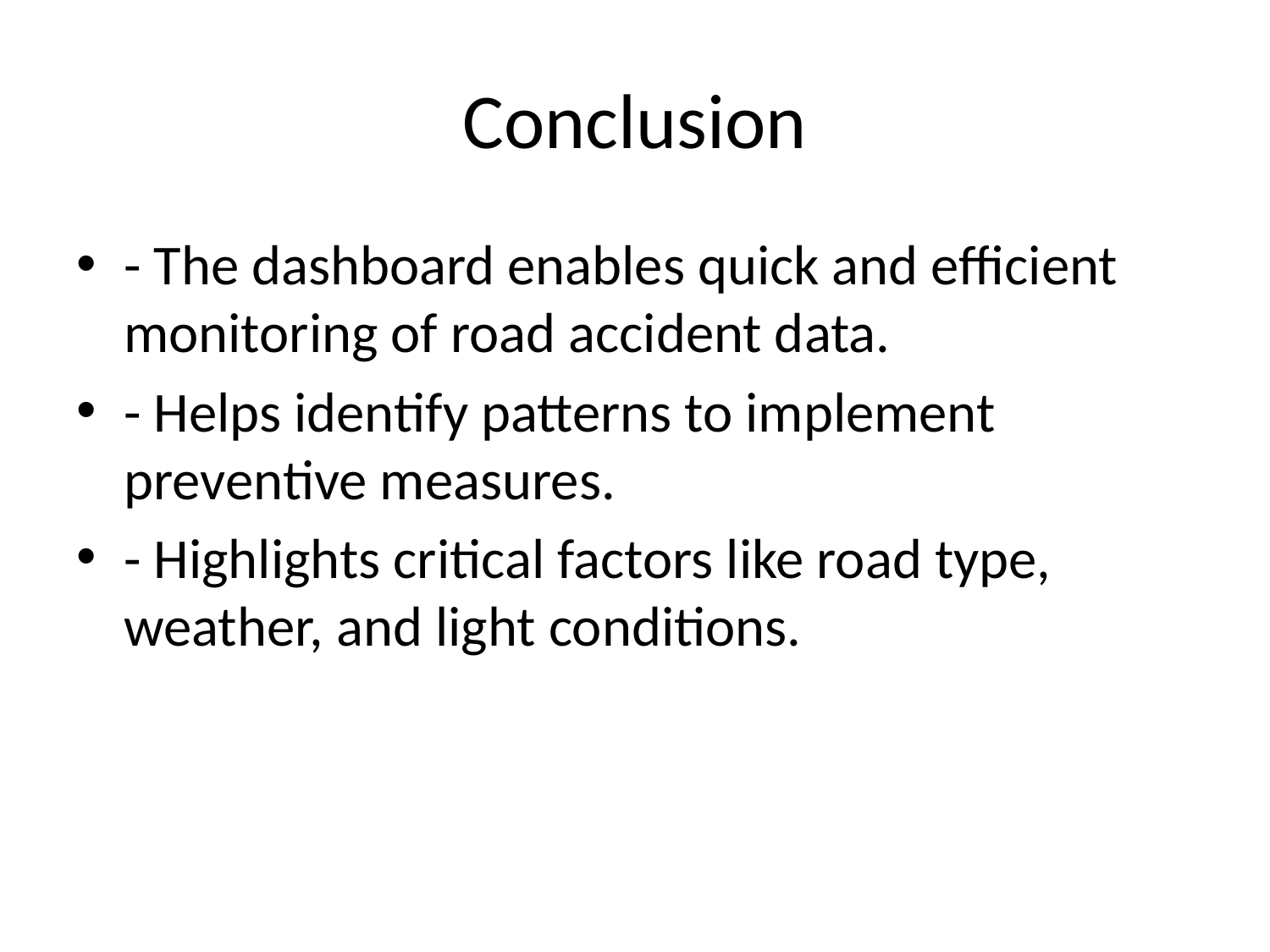

# Conclusion
- The dashboard enables quick and efficient monitoring of road accident data.
- Helps identify patterns to implement preventive measures.
- Highlights critical factors like road type, weather, and light conditions.